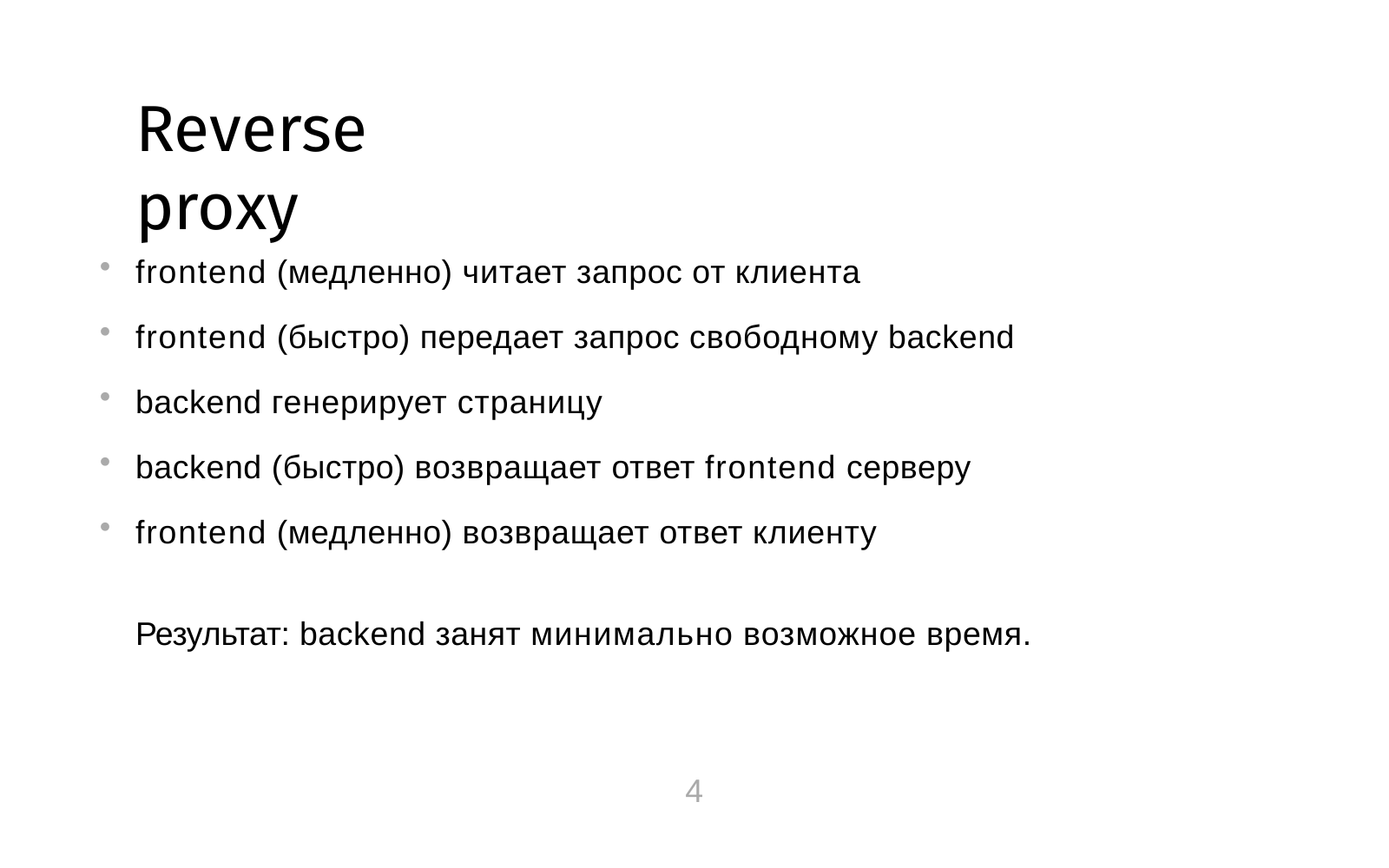

# Reverse proxy
frontend (медленно) читает запрос от клиента
frontend (быстро) передает запрос свободному backend
backend генерирует страницу
backend (быстро) возвращает ответ frontend серверу
frontend (медленно) возвращает ответ клиенту

Результат: backend занят минимально возможное время.
4